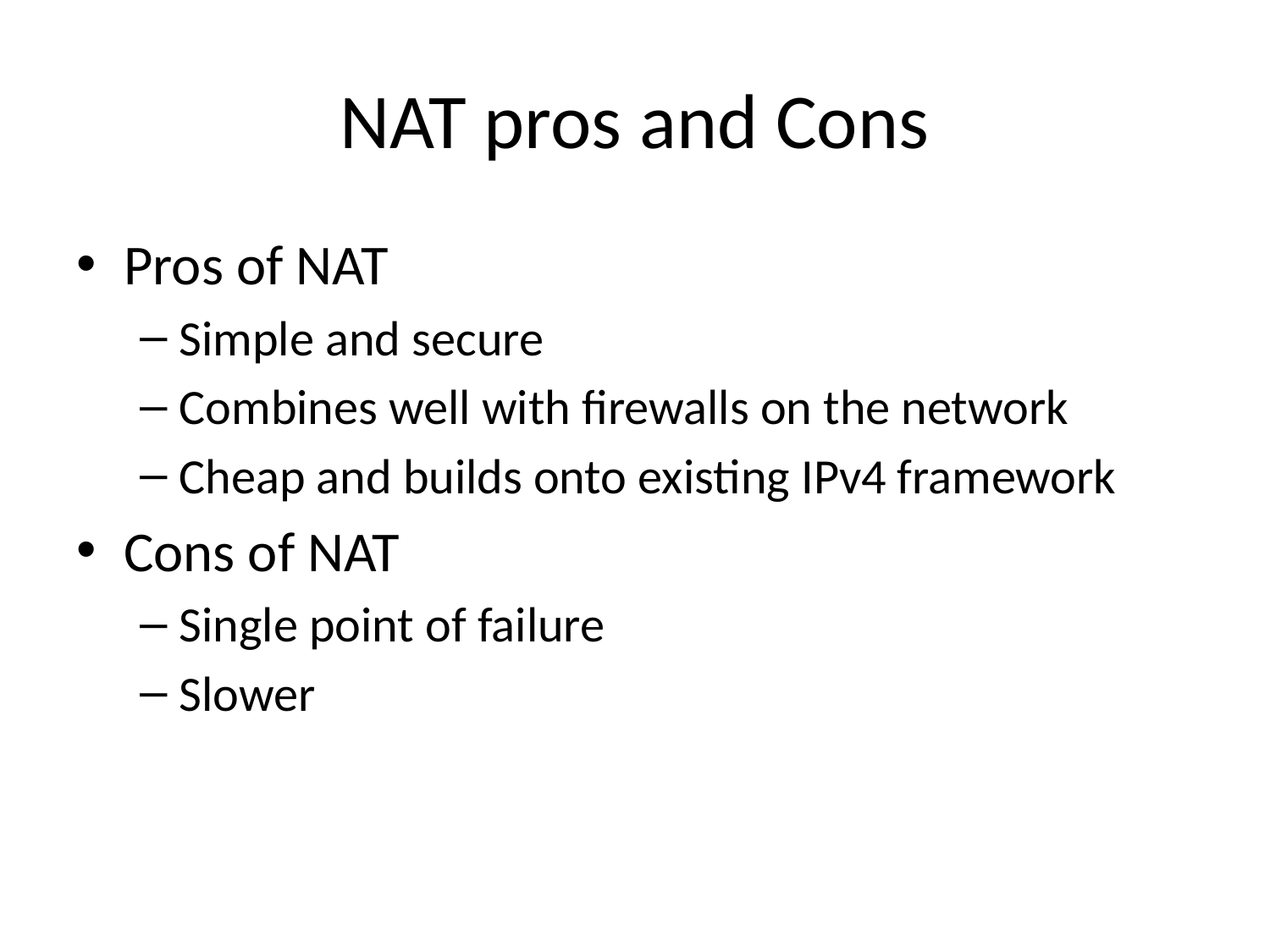

# NAT pros and Cons
Pros of NAT
Simple and secure
Combines well with firewalls on the network
Cheap and builds onto existing IPv4 framework
Cons of NAT
Single point of failure
Slower